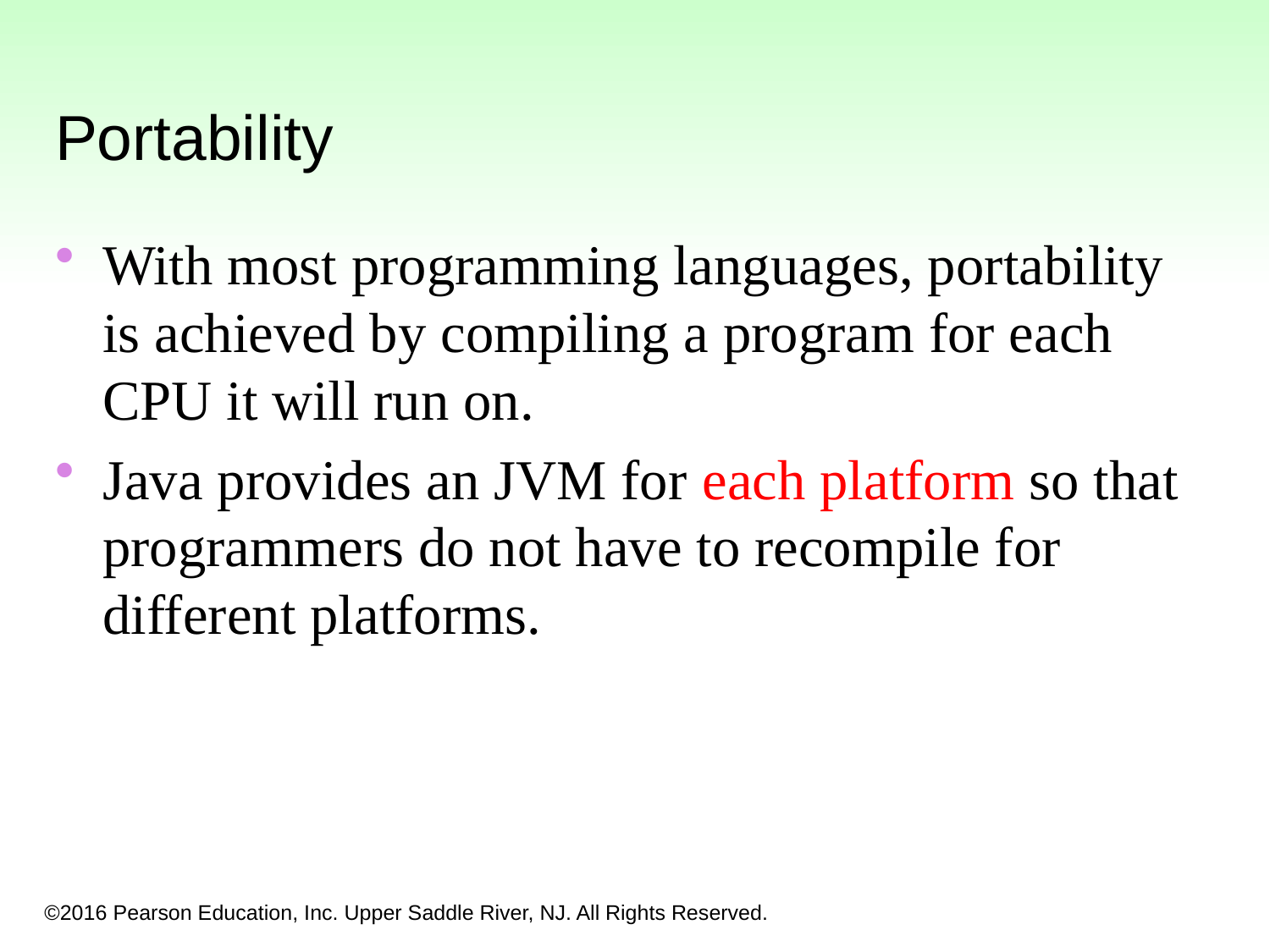

Portability
With most programming languages, portability is achieved by compiling a program for each CPU it will run on.
Java provides an JVM for each platform so that programmers do not have to recompile for different platforms.